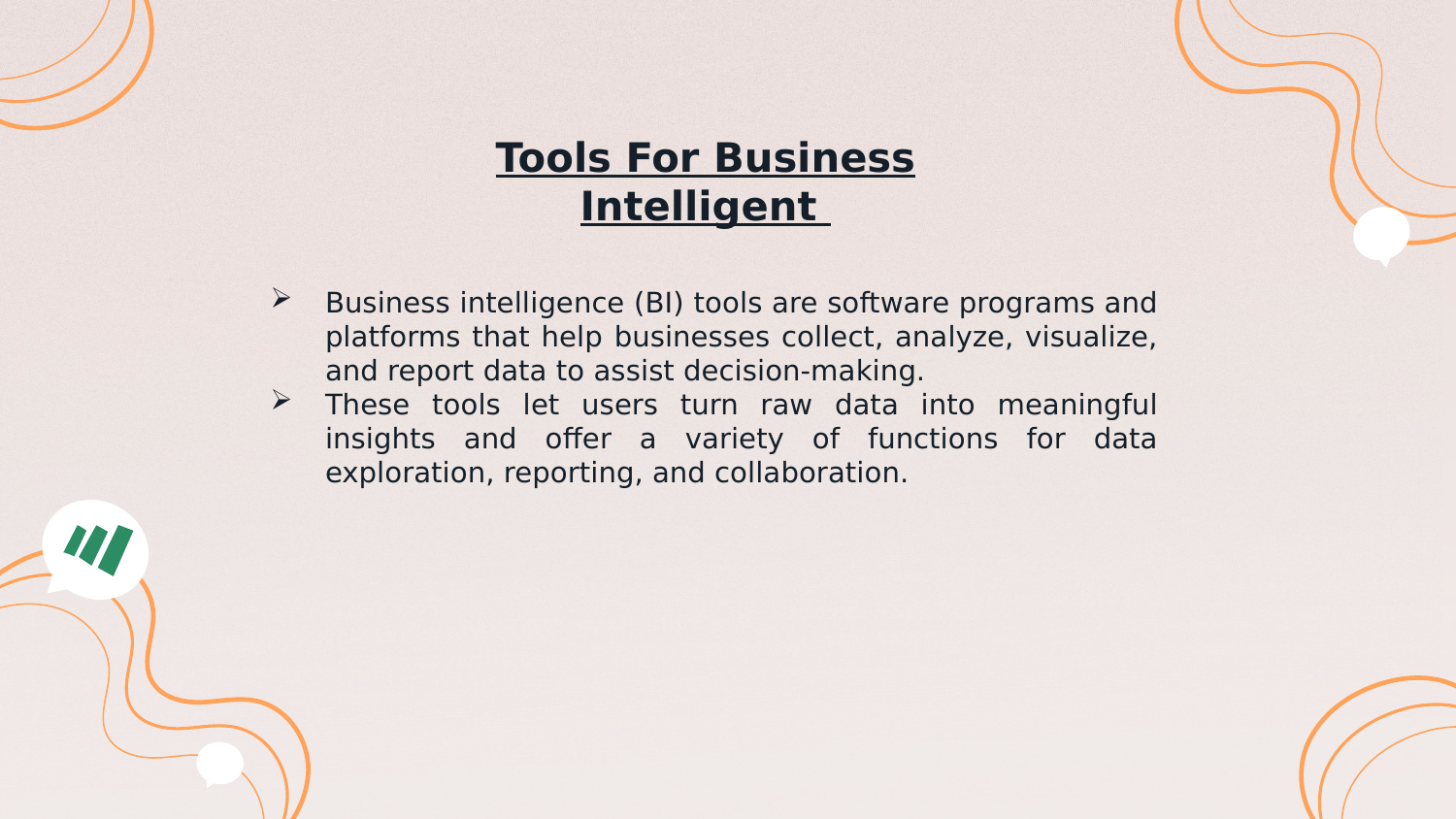

# Tools For Business Intelligent

Business intelligence (BI) tools are software programs and platforms that help businesses collect, analyze, visualize, and report data to assist decision-making.
These tools let users turn raw data into meaningful insights and offer a variety of functions for data exploration, reporting, and collaboration.